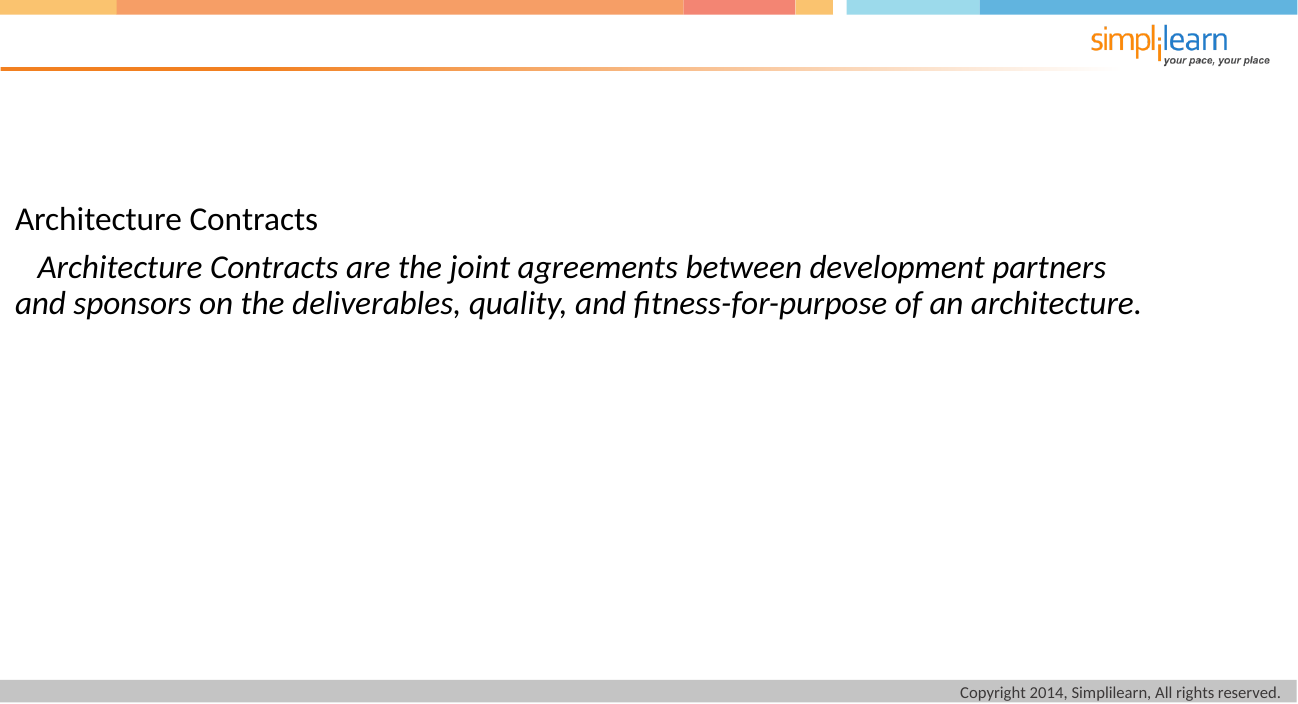

Architecture Contracts
   Architecture Contracts are the joint agreements between development partners and sponsors on the deliverables, quality, and fitness-for-purpose of an architecture.